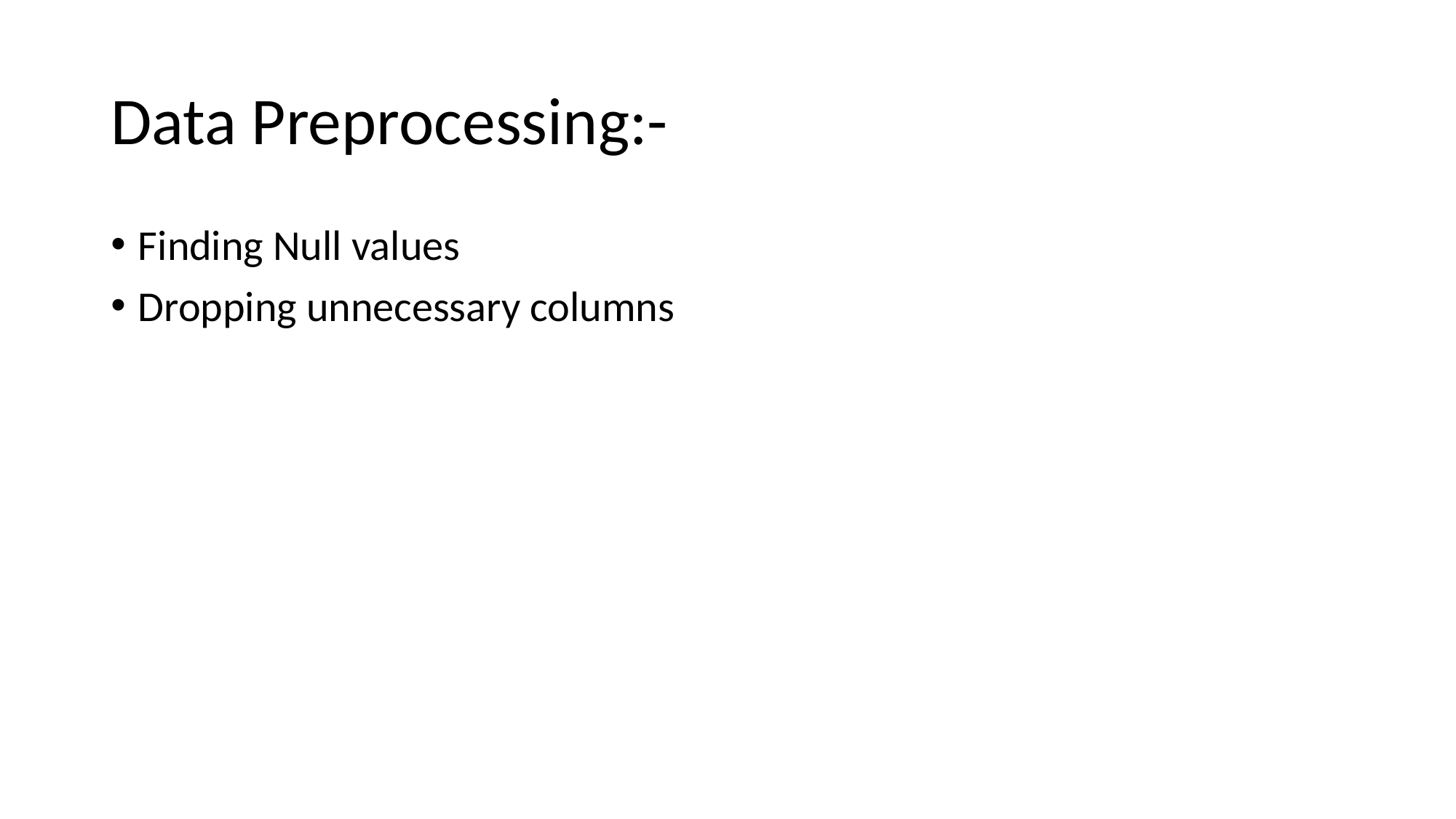

# Data Preprocessing:-
Finding Null values
Dropping unnecessary columns